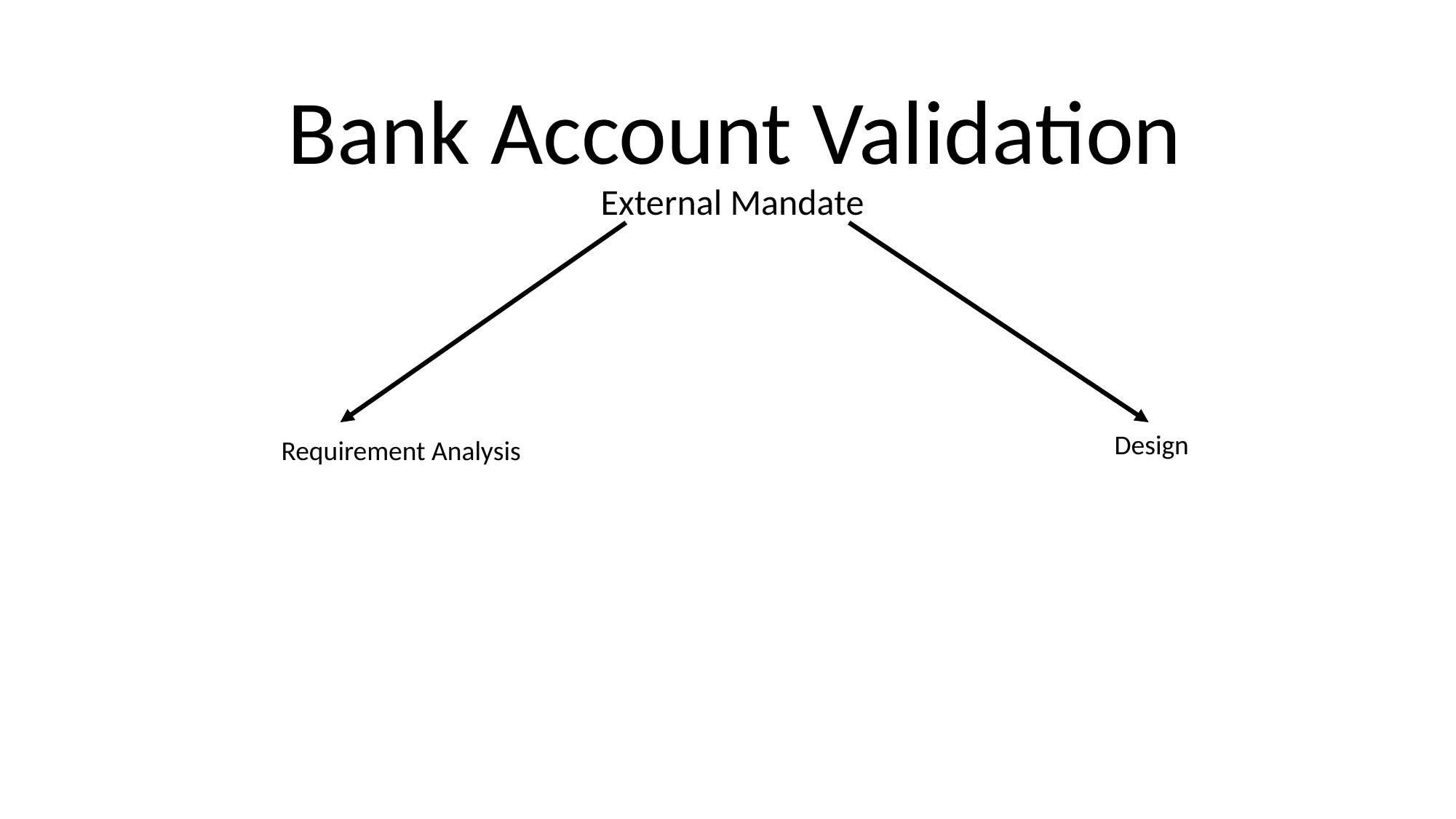

# Bank Account Validation
External Mandate
Design
Requirement Analysis